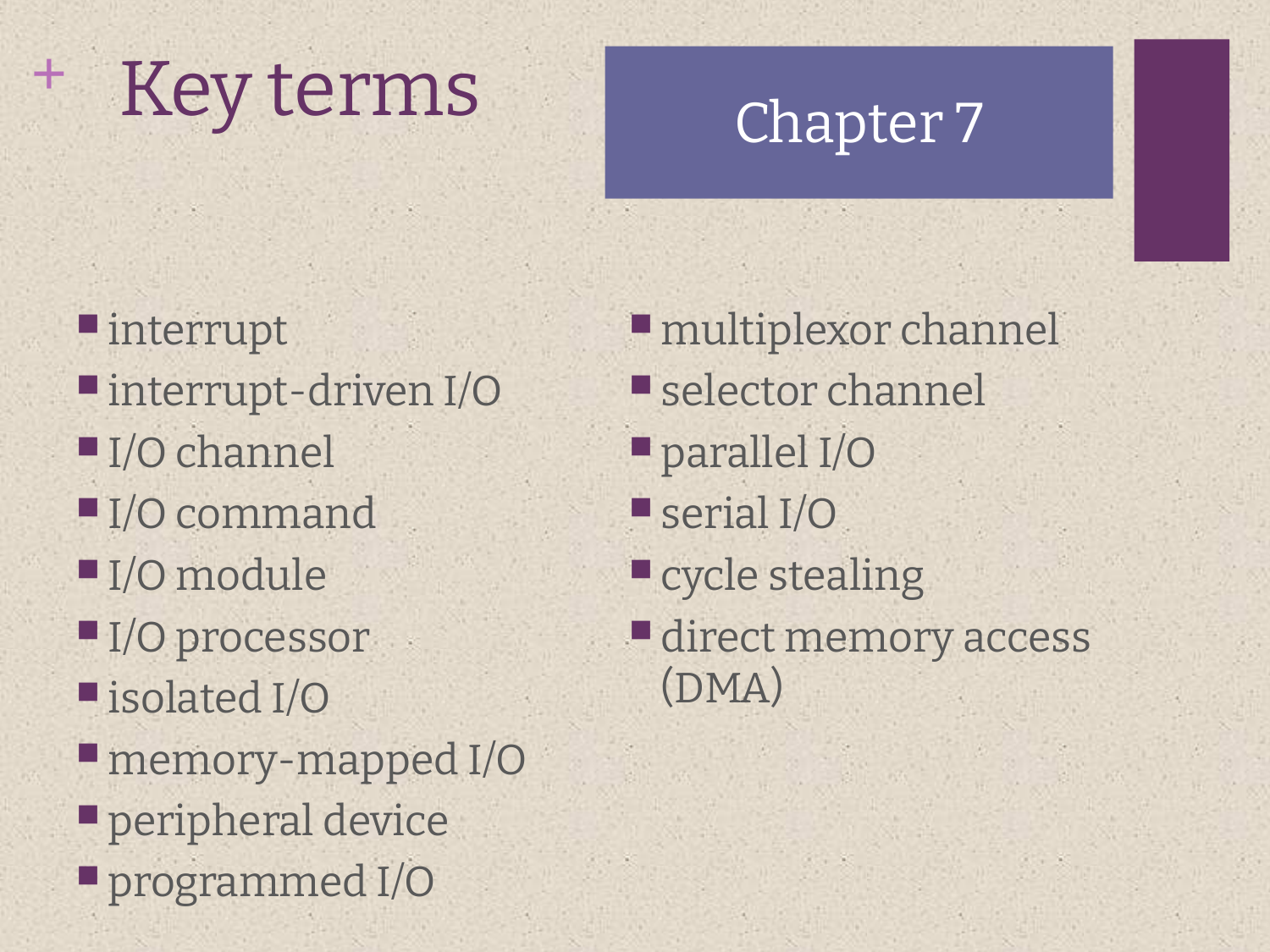

# Key terms

Chapter 7

interrupt
interrupt-driven I/O
I/O channel
I/O command
I/O module
I/O processor
isolated I/O
memory-mapped I/O
peripheral device
programmed I/O
multiplexor channel
selector channel
parallel I/O
serial I/O
cycle stealing
direct memory access (DMA)